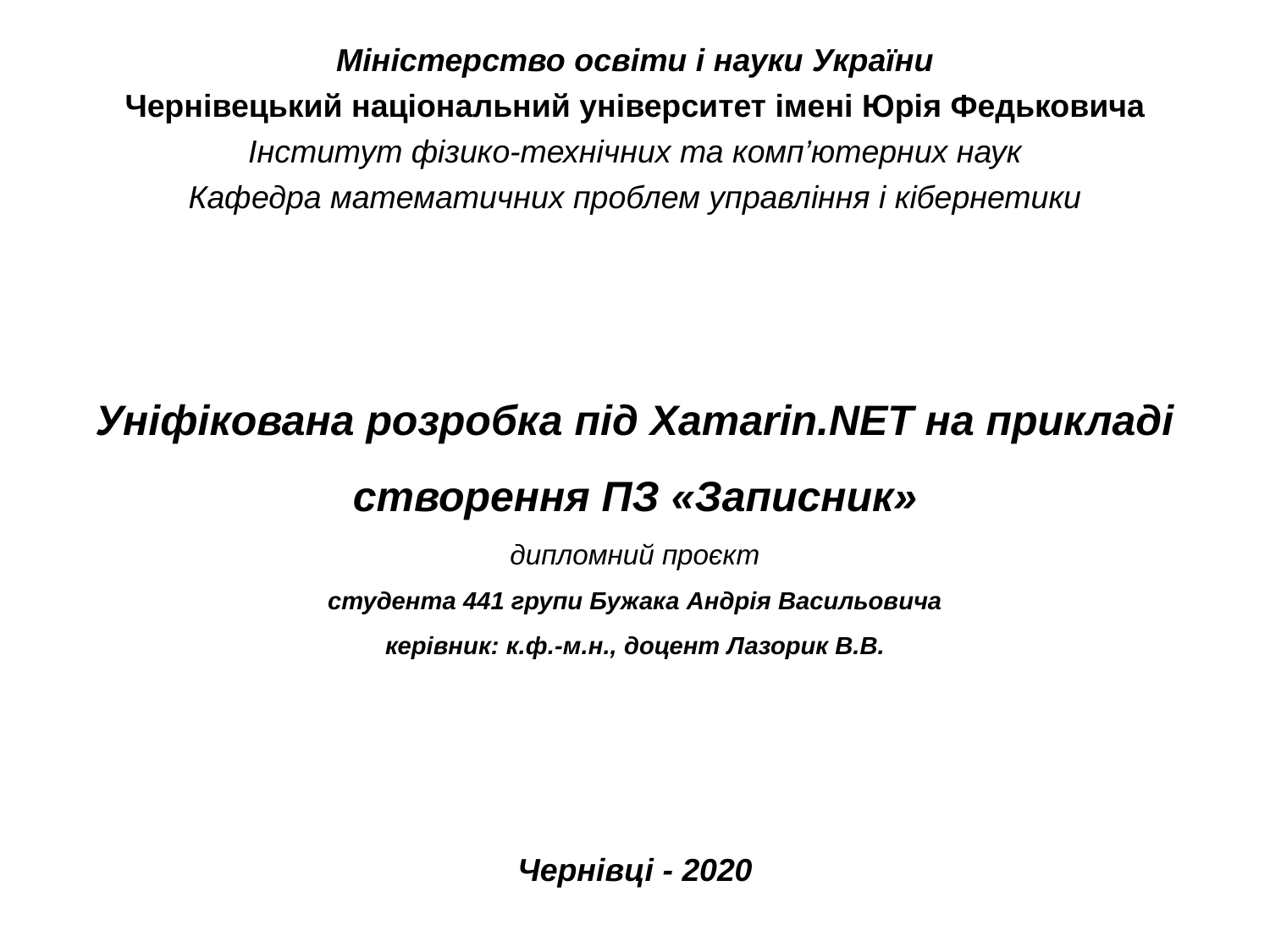

Міністерство освіти і науки України
Чернівецький національний університет імені Юрія Федьковича
Інститут фізико-технічних та комп’ютерних наук
Кафедра математичних проблем управління і кібернетики

Уніфікована розробка під Xamarin.NET на прикладі
створення ПЗ «Записник»
дипломний проєкт
студента 441 групи Бужака Андрія Васильовича
керівник: к.ф.-м.н., доцент Лазорик В.В.

Чернівці - 2020